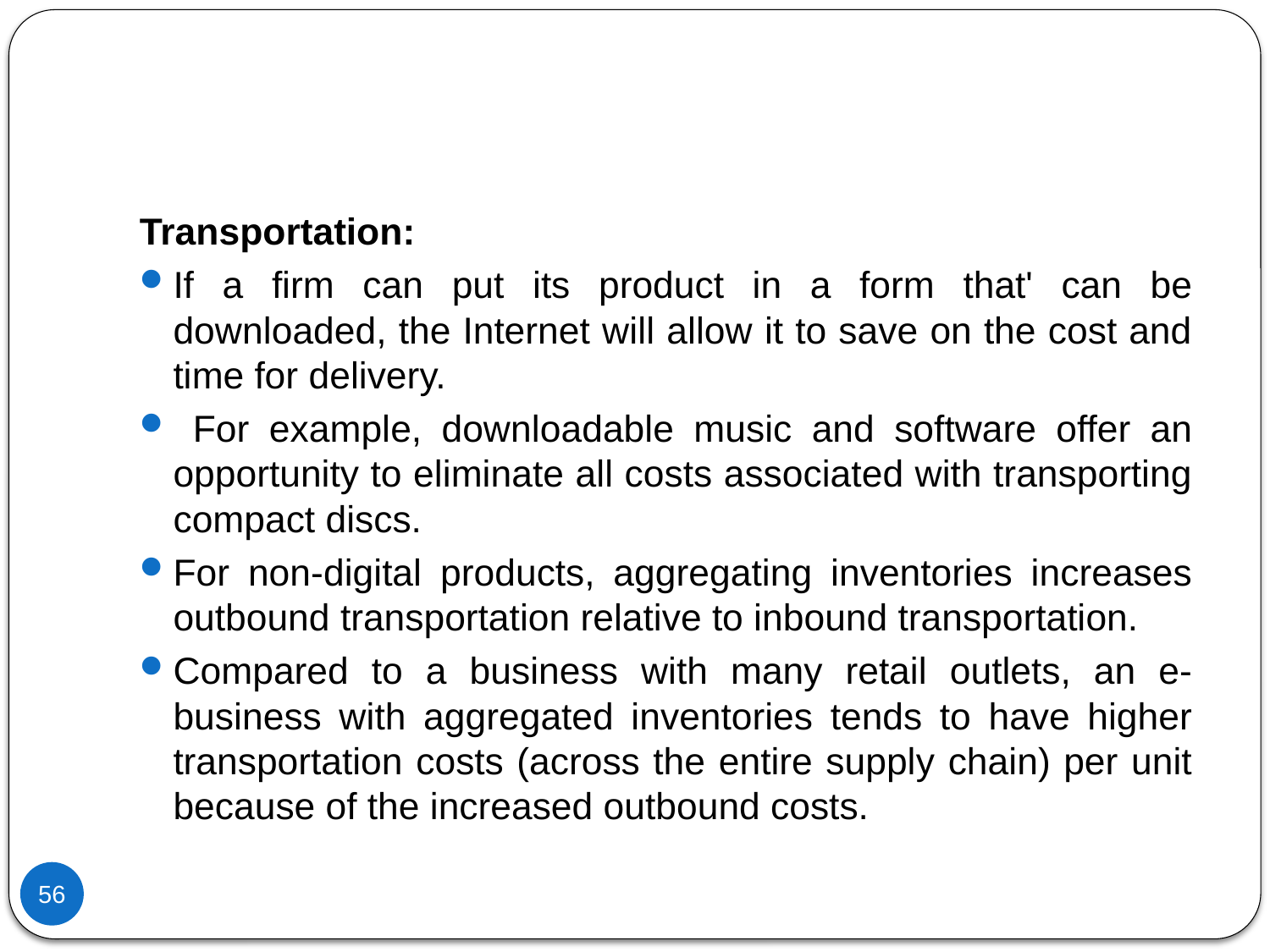

#
Transportation:
If a firm can put its product in a form that' can be downloaded, the Internet will allow it to save on the cost and time for delivery.
 For example, downloadable music and software offer an opportunity to eliminate all costs associated with transporting compact discs.
For non-digital products, aggregating inventories increases outbound transportation relative to inbound transportation.
Compared to a business with many retail outlets, an e-business with aggregated inventories tends to have higher transportation costs (across the entire supply chain) per unit because of the increased outbound costs.
56